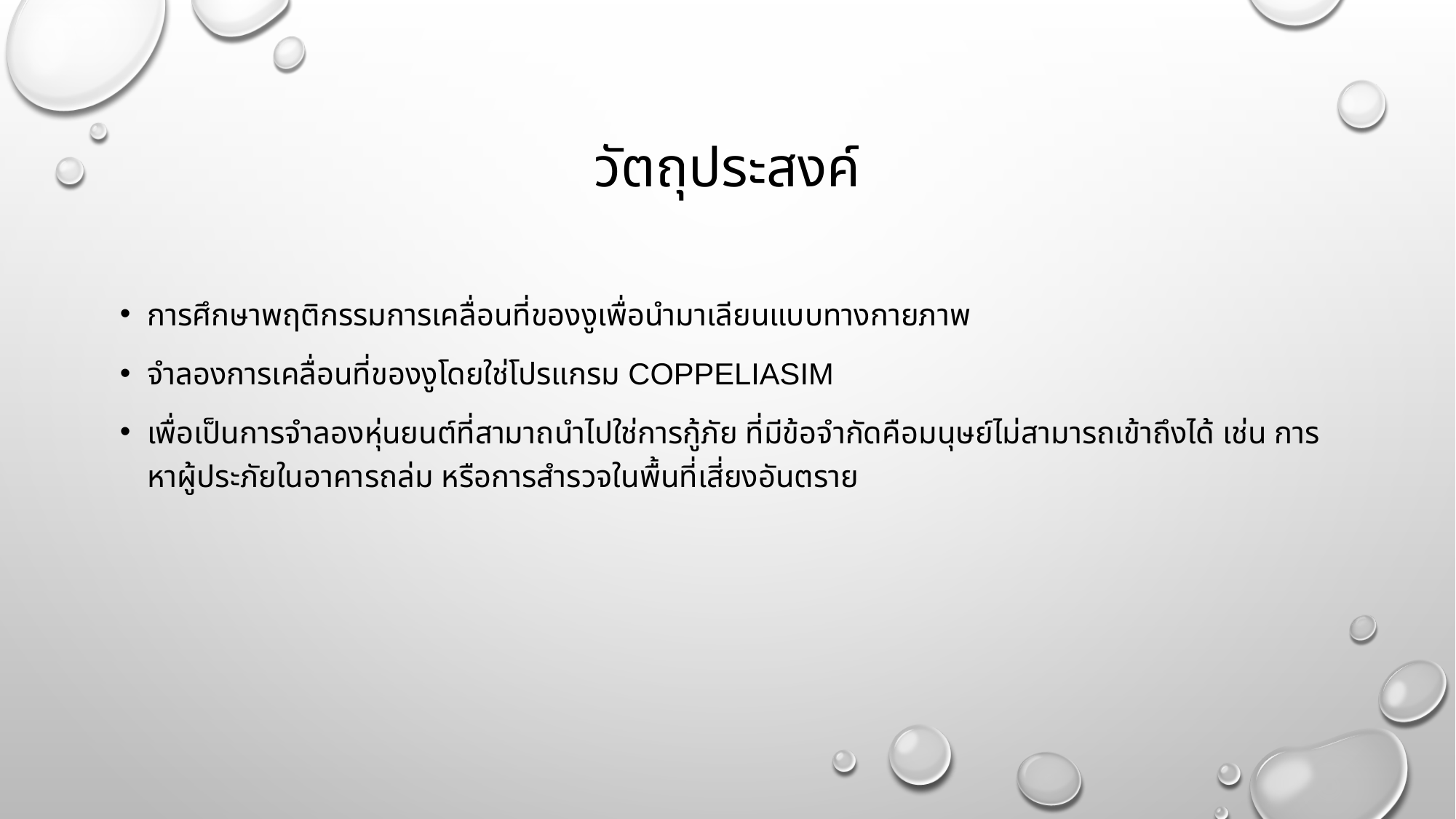

# วัตถุประสงค์
การศึกษาพฤติกรรมการเคลื่อนที่ของงูเพื่อนำมาเลียนแบบทางกายภาพ
จำลองการเคลื่อนที่ของงูโดยใช่โปรแกรม coppeliasim
เพื่อเป็นการจำลองหุ่นยนต์ที่สามาถนำไปใช่การกู้ภัย ที่มีข้อจำกัดคือมนุษย์ไม่สามารถเข้าถึงได้ เช่น การหาผู้ประภัยในอาคารถล่ม หรือการสำรวจในพื้นที่เสี่ยงอันตราย